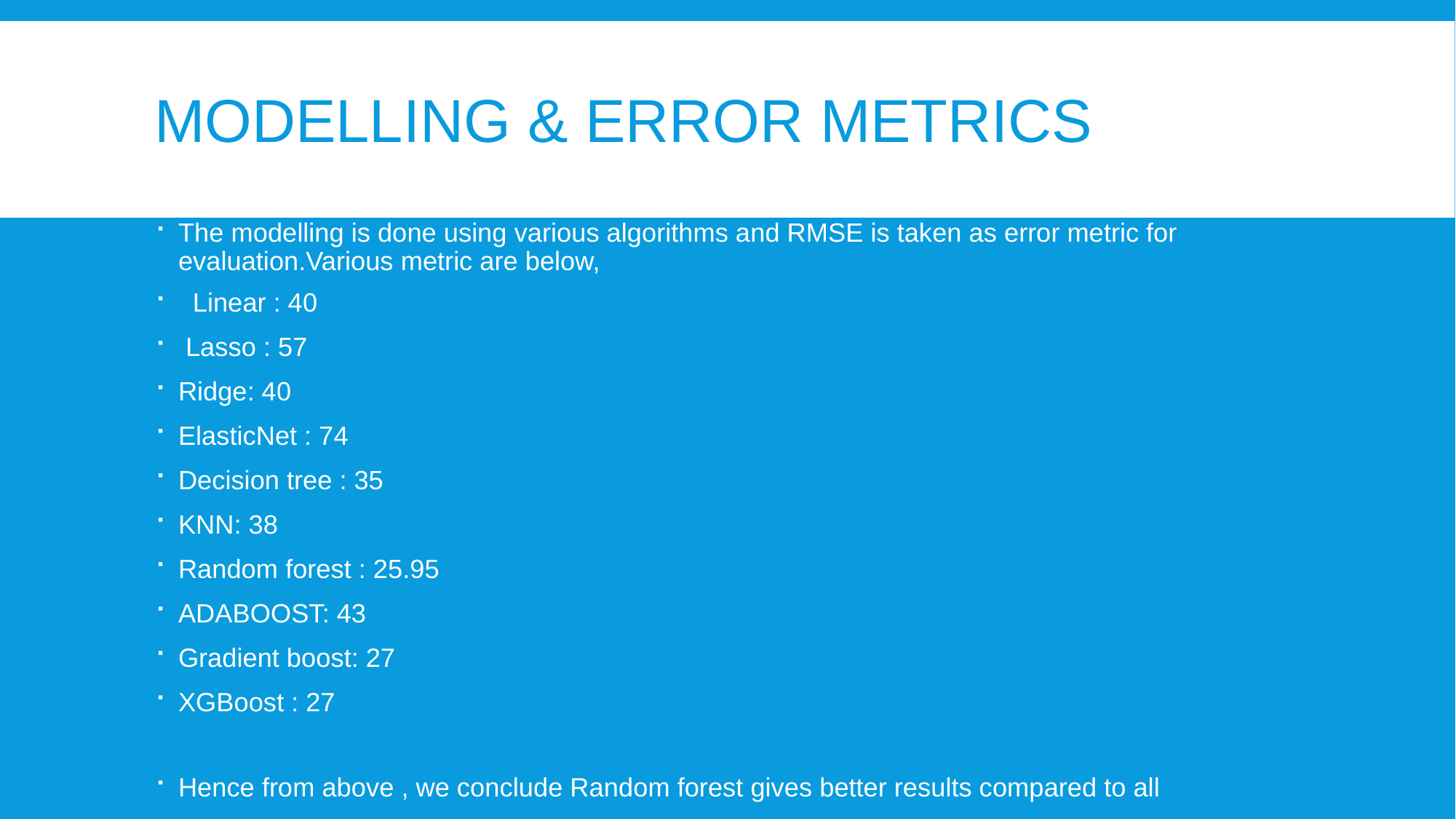

# Modelling & Error METRICS
The modelling is done using various algorithms and RMSE is taken as error metric for evaluation.Various metric are below,
  Linear : 40
 Lasso : 57
Ridge: 40
ElasticNet : 74
Decision tree : 35
KNN: 38
Random forest : 25.95
ADABOOST: 43
Gradient boost: 27
XGBoost : 27

Hence from above , we conclude Random forest gives better results compared to all